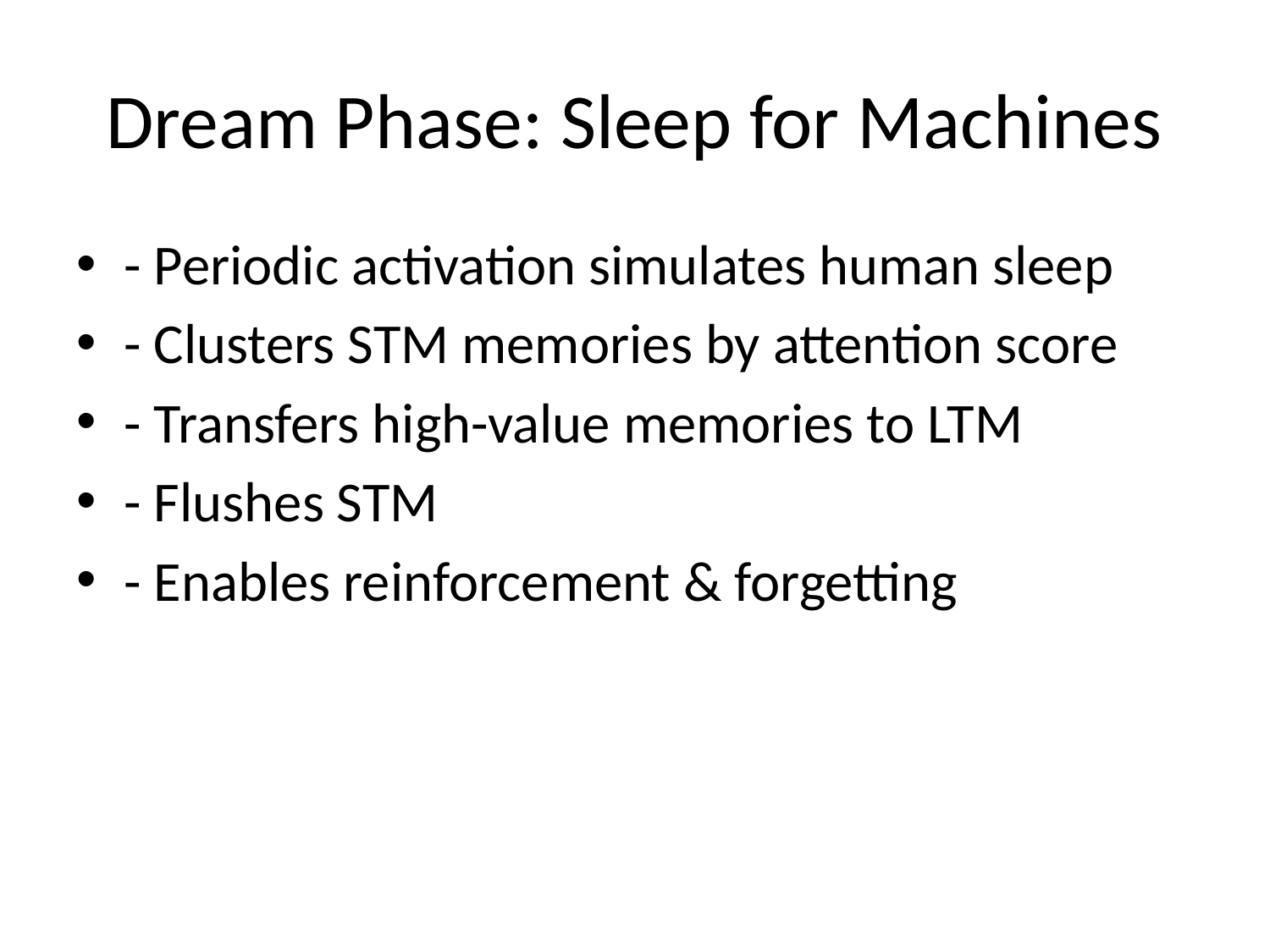

# Dream Phase: Sleep for Machines
- Periodic activation simulates human sleep
- Clusters STM memories by attention score
- Transfers high-value memories to LTM
- Flushes STM
- Enables reinforcement & forgetting